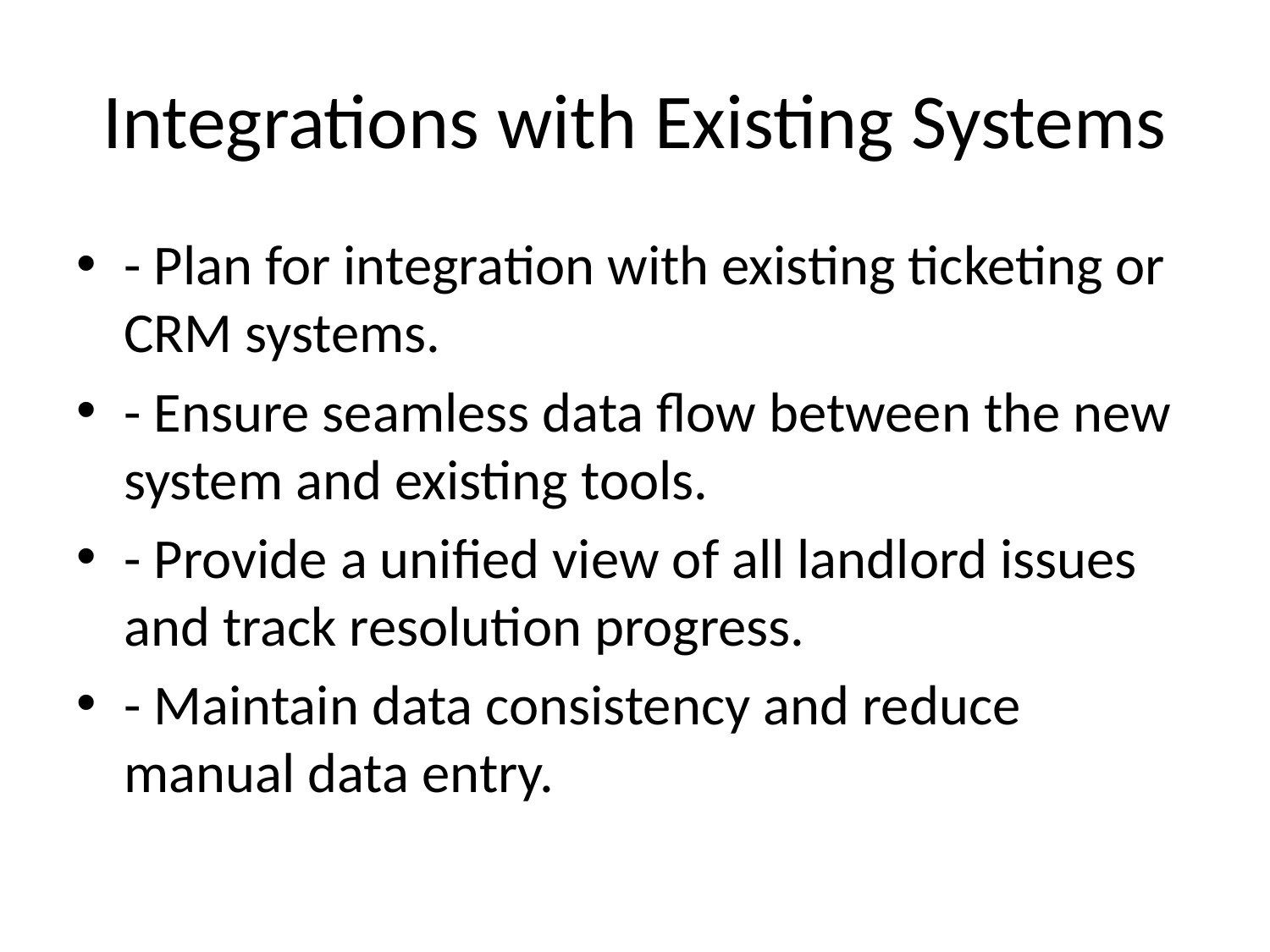

# Integrations with Existing Systems
- Plan for integration with existing ticketing or CRM systems.
- Ensure seamless data flow between the new system and existing tools.
- Provide a unified view of all landlord issues and track resolution progress.
- Maintain data consistency and reduce manual data entry.